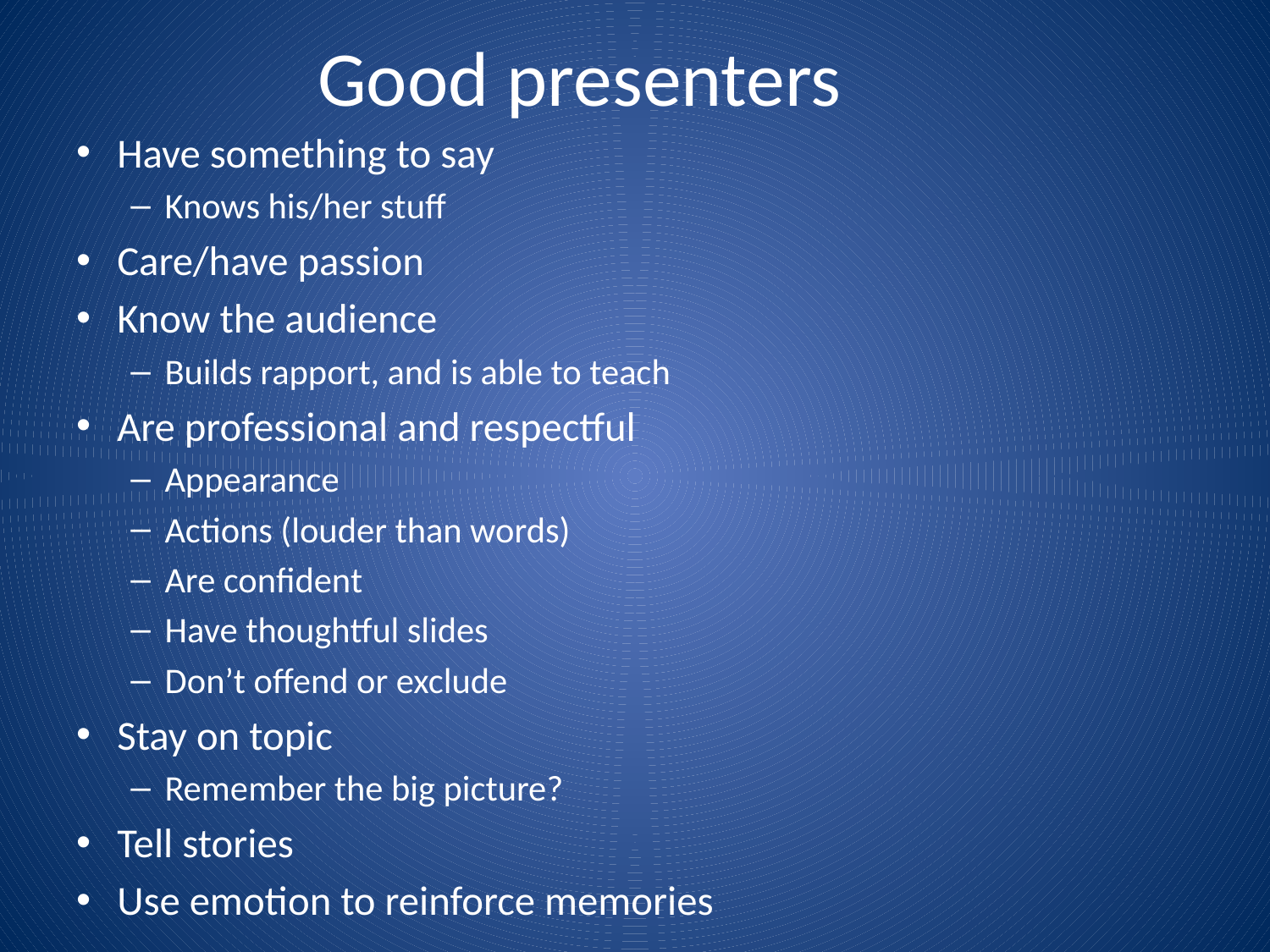

# Good presenters
Have something to say
Knows his/her stuff
Care/have passion
Know the audience
Builds rapport, and is able to teach
Are professional and respectful
Appearance
Actions (louder than words)
Are confident
Have thoughtful slides
Don’t offend or exclude
Stay on topic
Remember the big picture?
Tell stories
Use emotion to reinforce memories